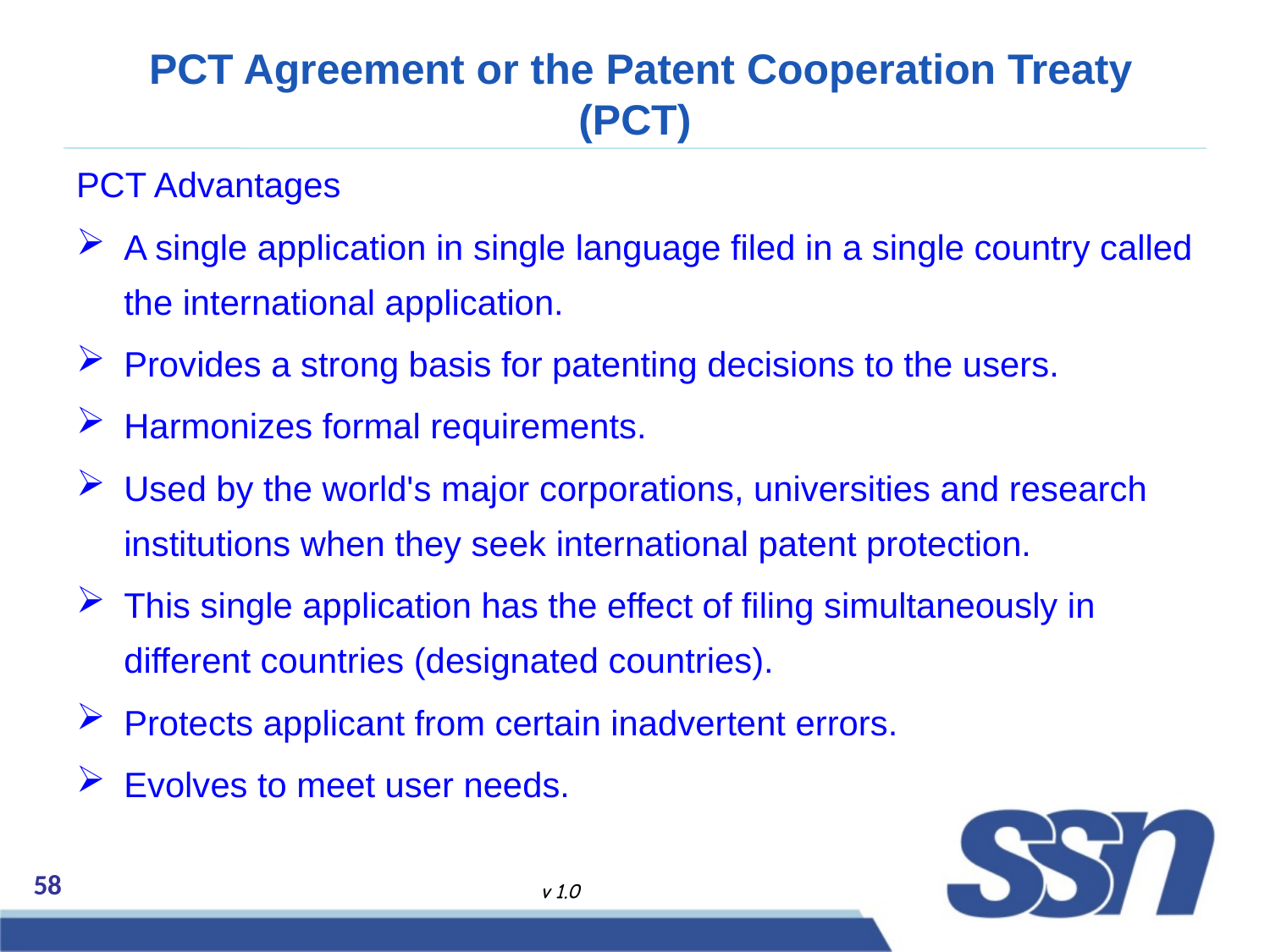

# PCT Agreement or the Patent Cooperation Treaty (PCT)
PCT Advantages
A single application in single language filed in a single country called the international application.
Provides a strong basis for patenting decisions to the users.
Harmonizes formal requirements.
Used by the world's major corporations, universities and research institutions when they seek international patent protection.
This single application has the effect of filing simultaneously in different countries (designated countries).
Protects applicant from certain inadvertent errors.
Evolves to meet user needs.